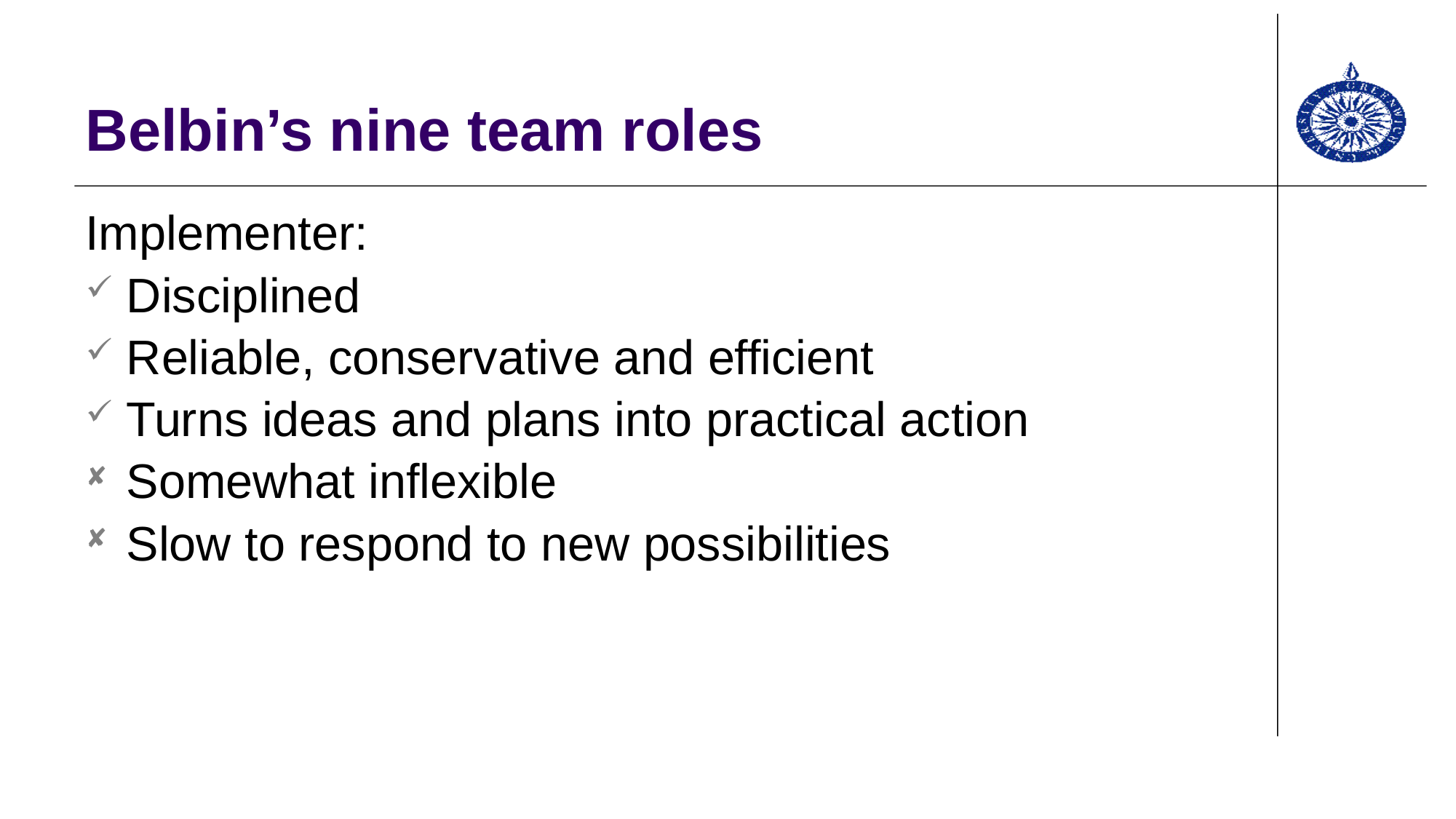

# Belbin’s nine team roles
Implementer:
Disciplined
Reliable, conservative and efficient
Turns ideas and plans into practical action
Somewhat inflexible
Slow to respond to new possibilities